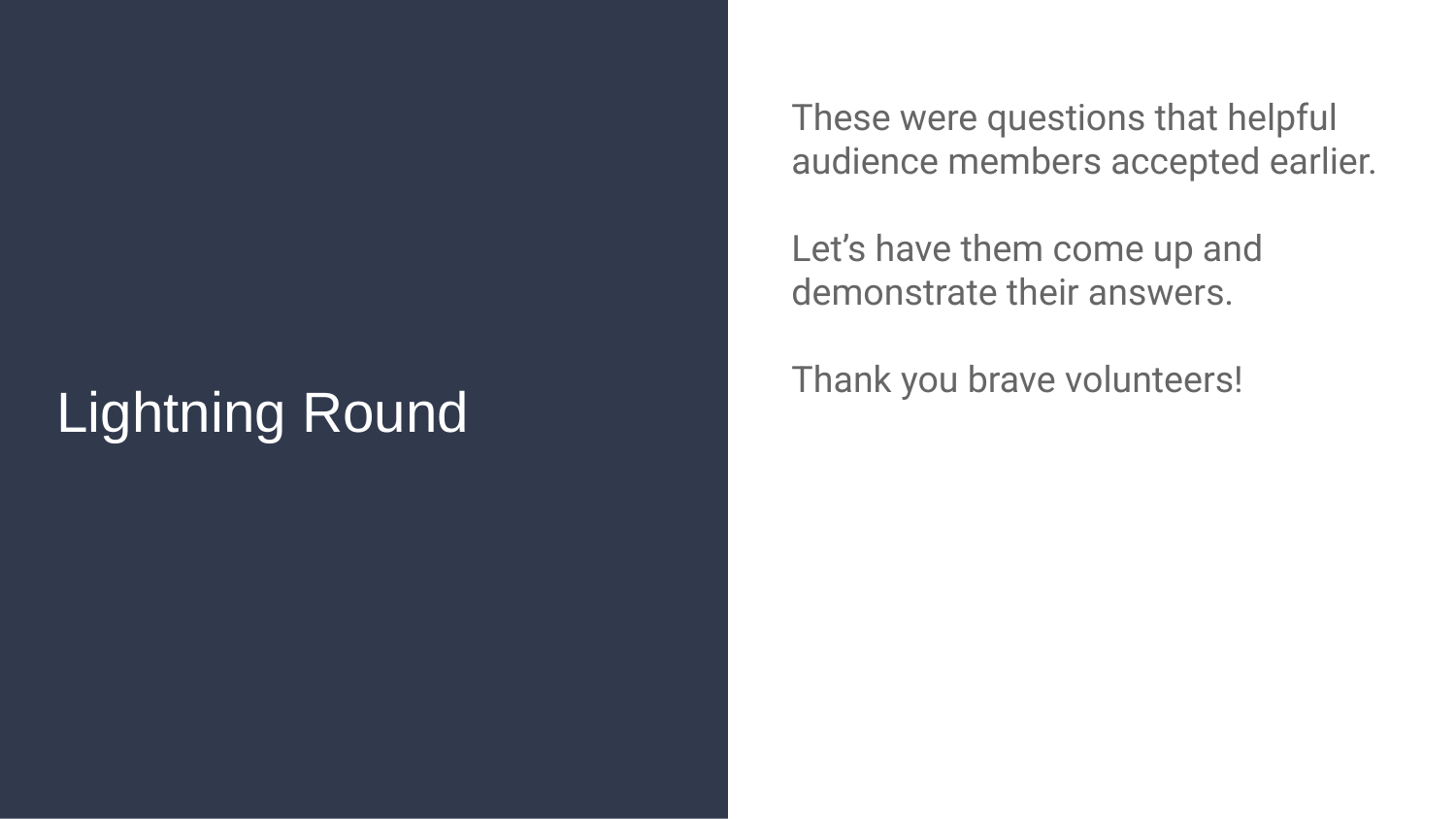

These were questions that helpful audience members accepted earlier.

Let’s have them come up and demonstrate their answers.

Thank you brave volunteers!
# Lightning Round